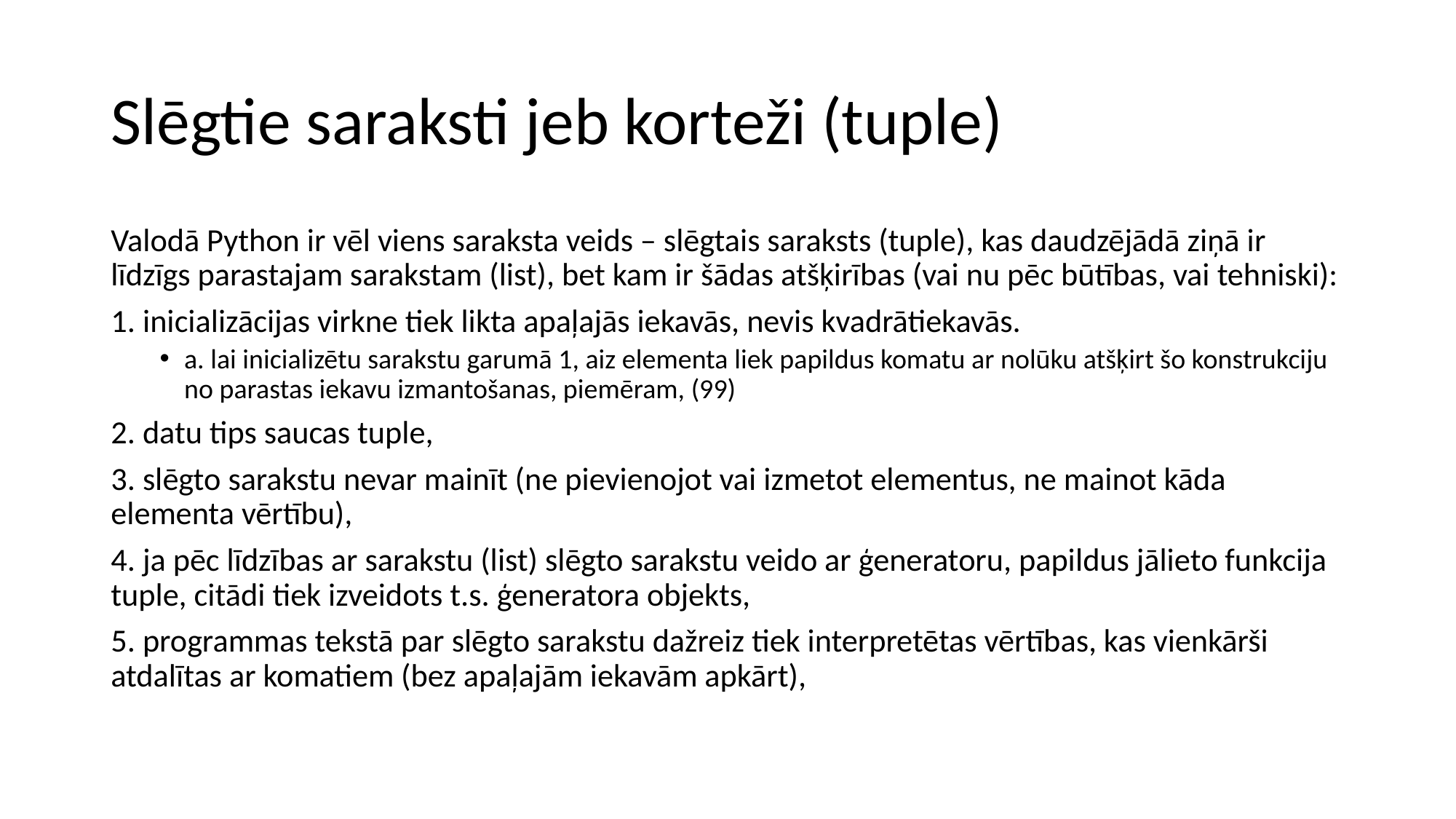

# Slēgtie saraksti jeb korteži (tuple)
Valodā Python ir vēl viens saraksta veids – slēgtais saraksts (tuple), kas daudzējādā ziņā ir līdzīgs parastajam sarakstam (list), bet kam ir šādas atšķirības (vai nu pēc būtības, vai tehniski):
1. inicializācijas virkne tiek likta apaļajās iekavās, nevis kvadrātiekavās.
a. lai inicializētu sarakstu garumā 1, aiz elementa liek papildus komatu ar nolūku atšķirt šo konstrukciju no parastas iekavu izmantošanas, piemēram, (99)
2. datu tips saucas tuple,
3. slēgto sarakstu nevar mainīt (ne pievienojot vai izmetot elementus, ne mainot kāda elementa vērtību),
4. ja pēc līdzības ar sarakstu (list) slēgto sarakstu veido ar ģeneratoru, papildus jālieto funkcija tuple, citādi tiek izveidots t.s. ģeneratora objekts,
5. programmas tekstā par slēgto sarakstu dažreiz tiek interpretētas vērtības, kas vienkārši atdalītas ar komatiem (bez apaļajām iekavām apkārt),